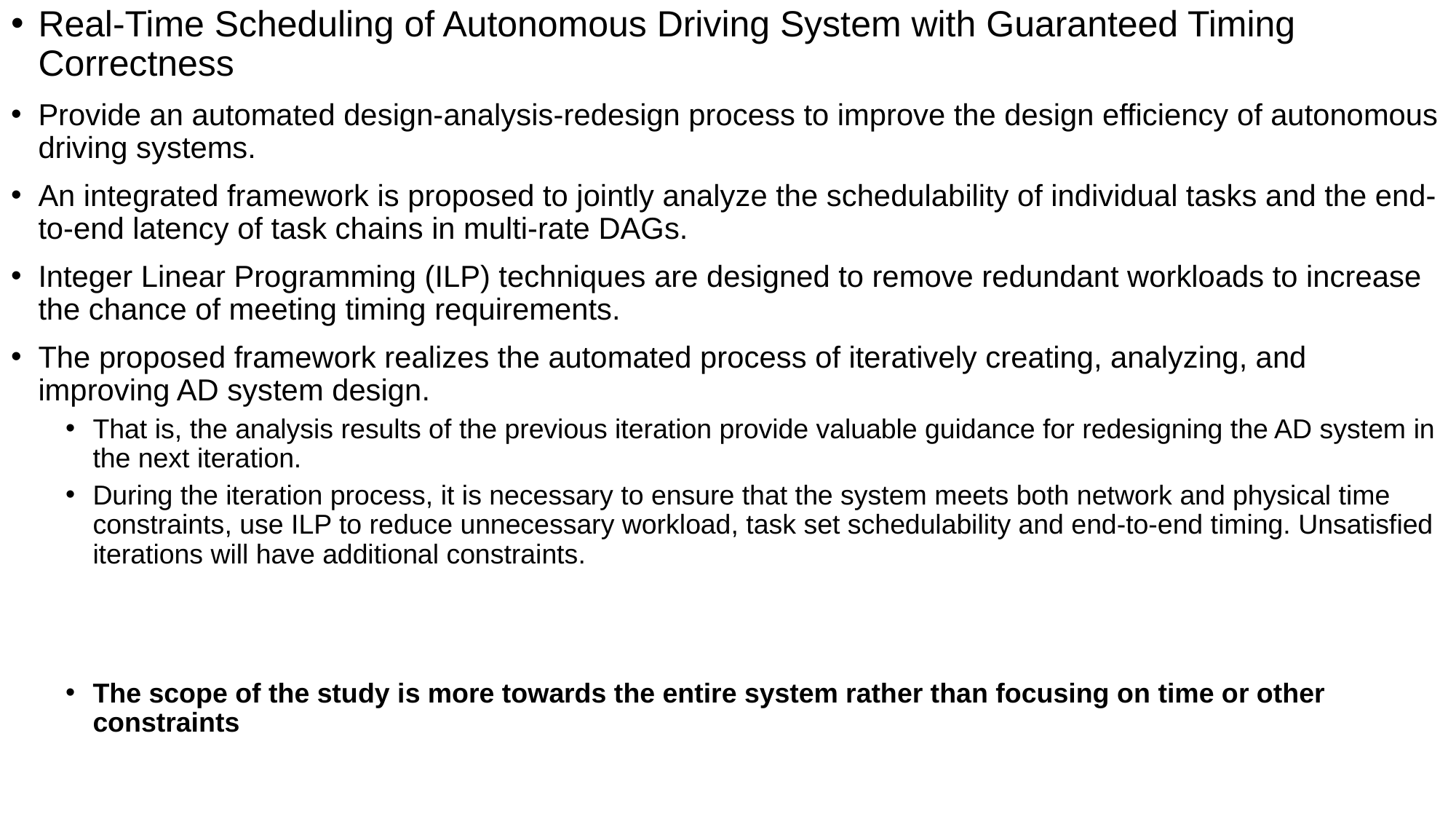

Real-Time Scheduling of Autonomous Driving System with Guaranteed Timing Correctness
Provide an automated design-analysis-redesign process to improve the design efficiency of autonomous driving systems.
An integrated framework is proposed to jointly analyze the schedulability of individual tasks and the end-to-end latency of task chains in multi-rate DAGs.
Integer Linear Programming (ILP) techniques are designed to remove redundant workloads to increase the chance of meeting timing requirements.
The proposed framework realizes the automated process of iteratively creating, analyzing, and improving AD system design.
That is, the analysis results of the previous iteration provide valuable guidance for redesigning the AD system in the next iteration.
During the iteration process, it is necessary to ensure that the system meets both network and physical time constraints, use ILP to reduce unnecessary workload, task set schedulability and end-to-end timing. Unsatisfied iterations will have additional constraints.

The scope of the study is more towards the entire system rather than focusing on time or other constraints